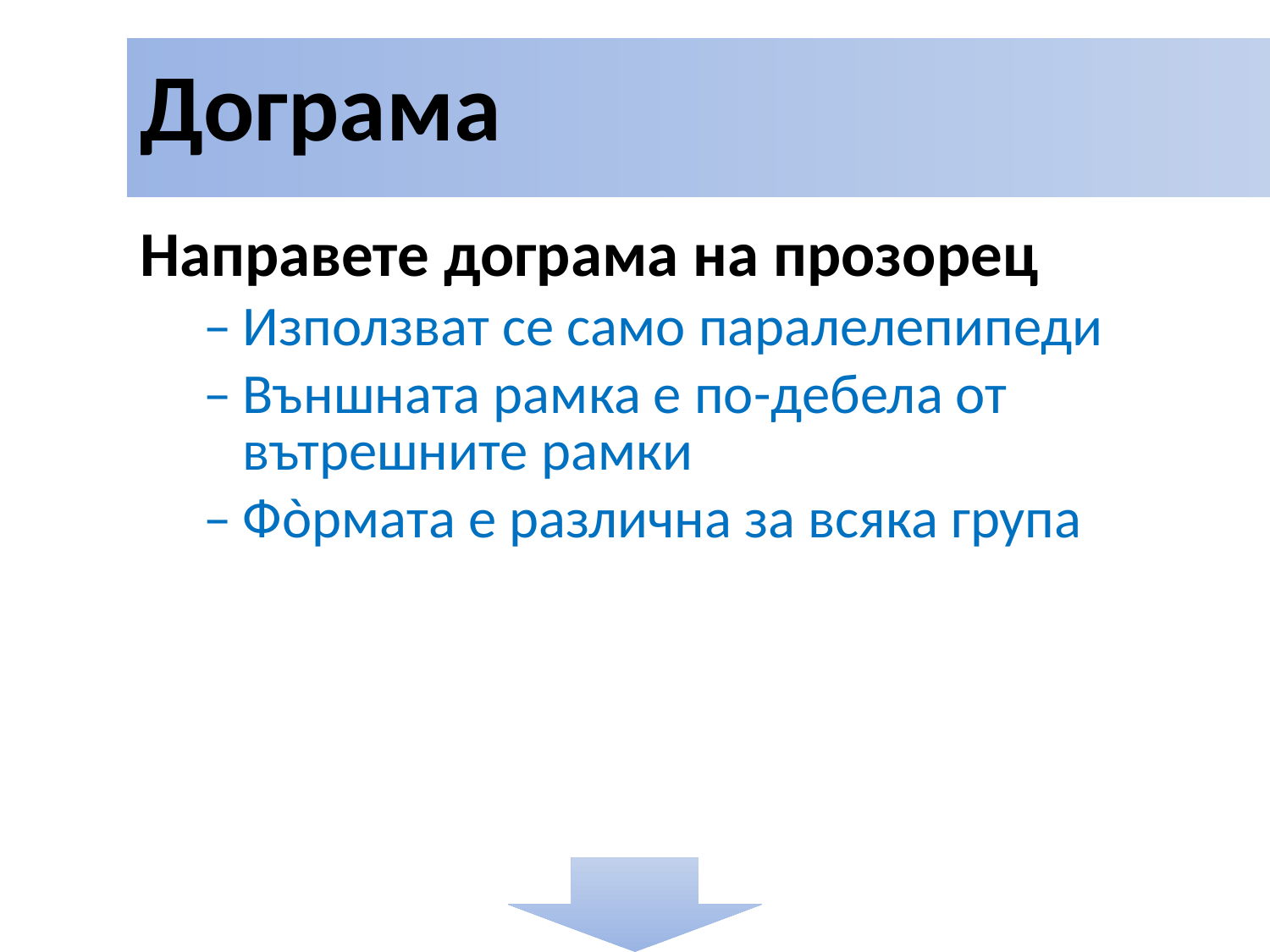

# Дограма
Направете дограма на прозорец
Използват се само паралелепипеди
Външната рамка е по-дебела от вътрешните рамки
Фòрмата е различна за всяка група